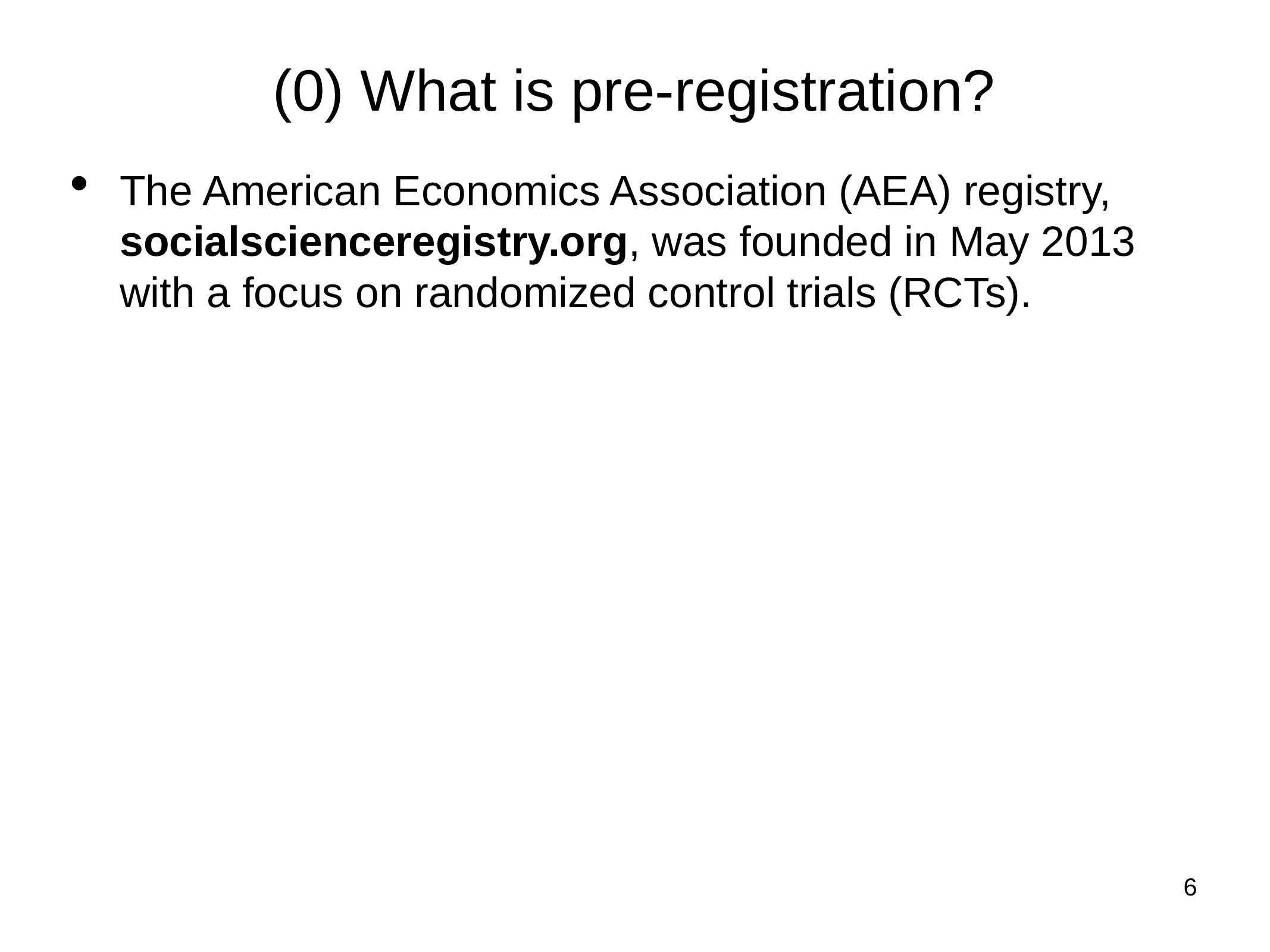

(0) What is pre-registration?
The American Economics Association (AEA) registry, socialscienceregistry.org, was founded in May 2013 with a focus on randomized control trials (RCTs).

6